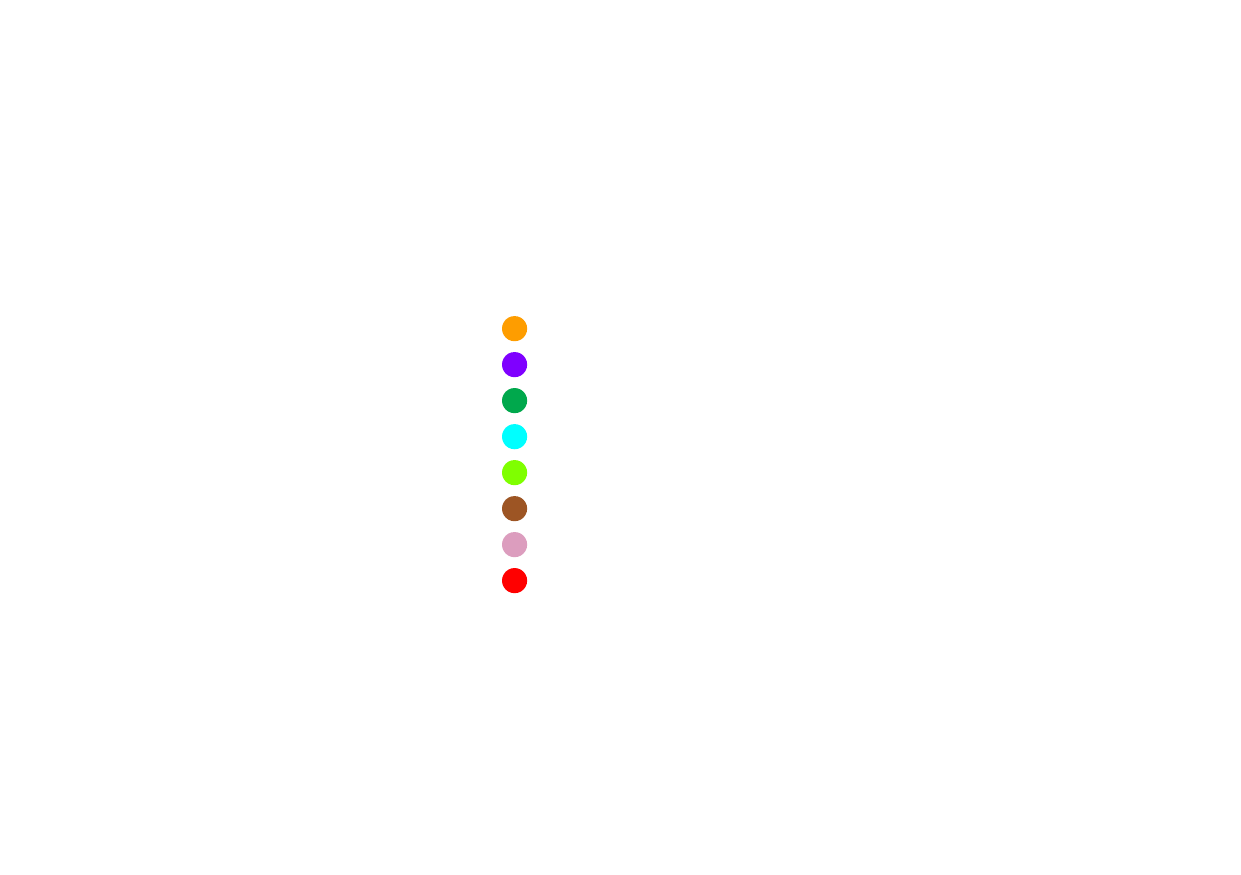

Type of citation:

Toxicology (32)

Longitudinal study (19)

Cross-sectional (13)

Literature review (13)

Systematic Review (13)

RCT (4)

Policy document (2)

Simulation (1)